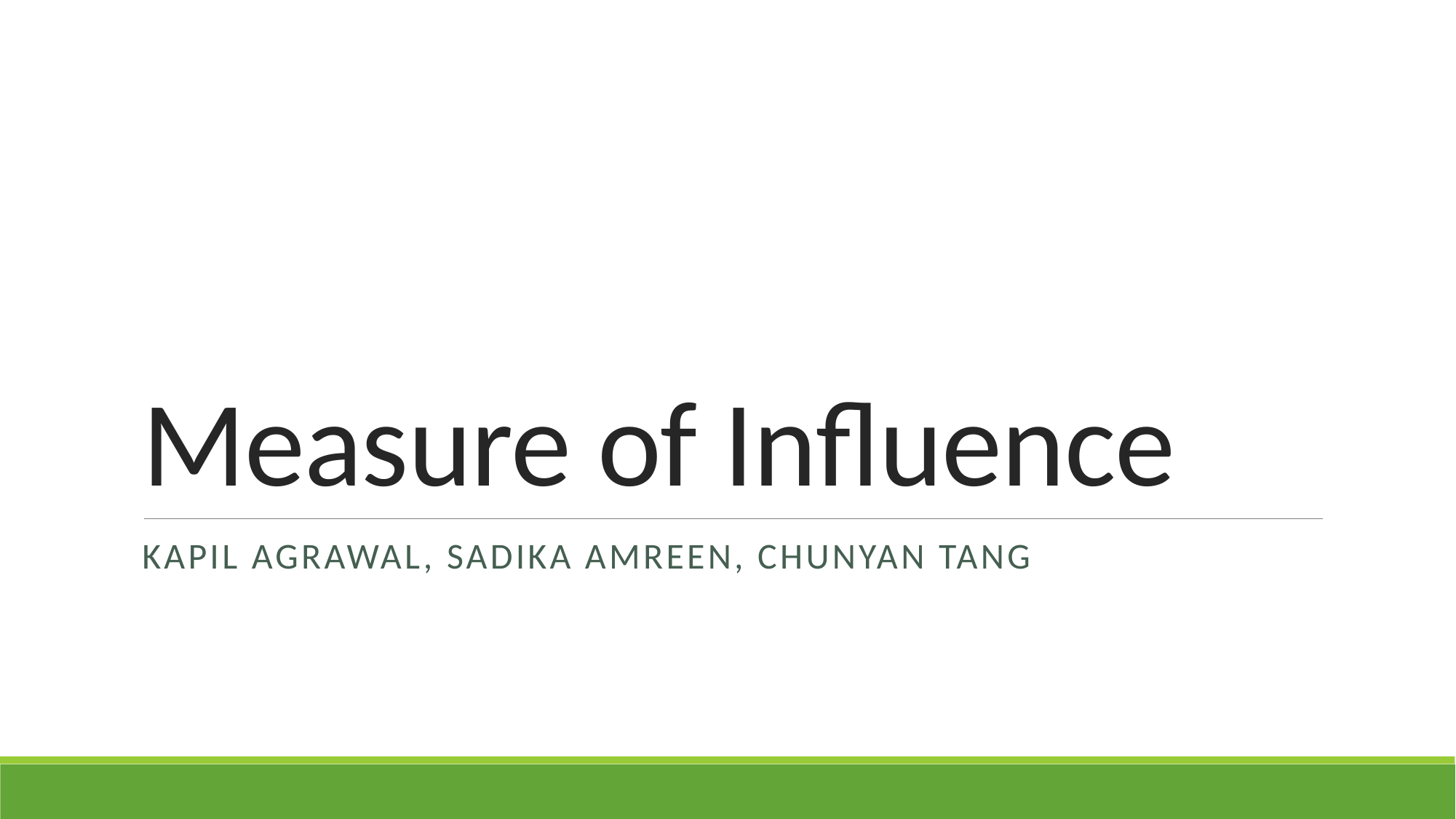

# Measure of Influence
Kapil Agrawal, Sadika Amreen, ChunyAN TANG